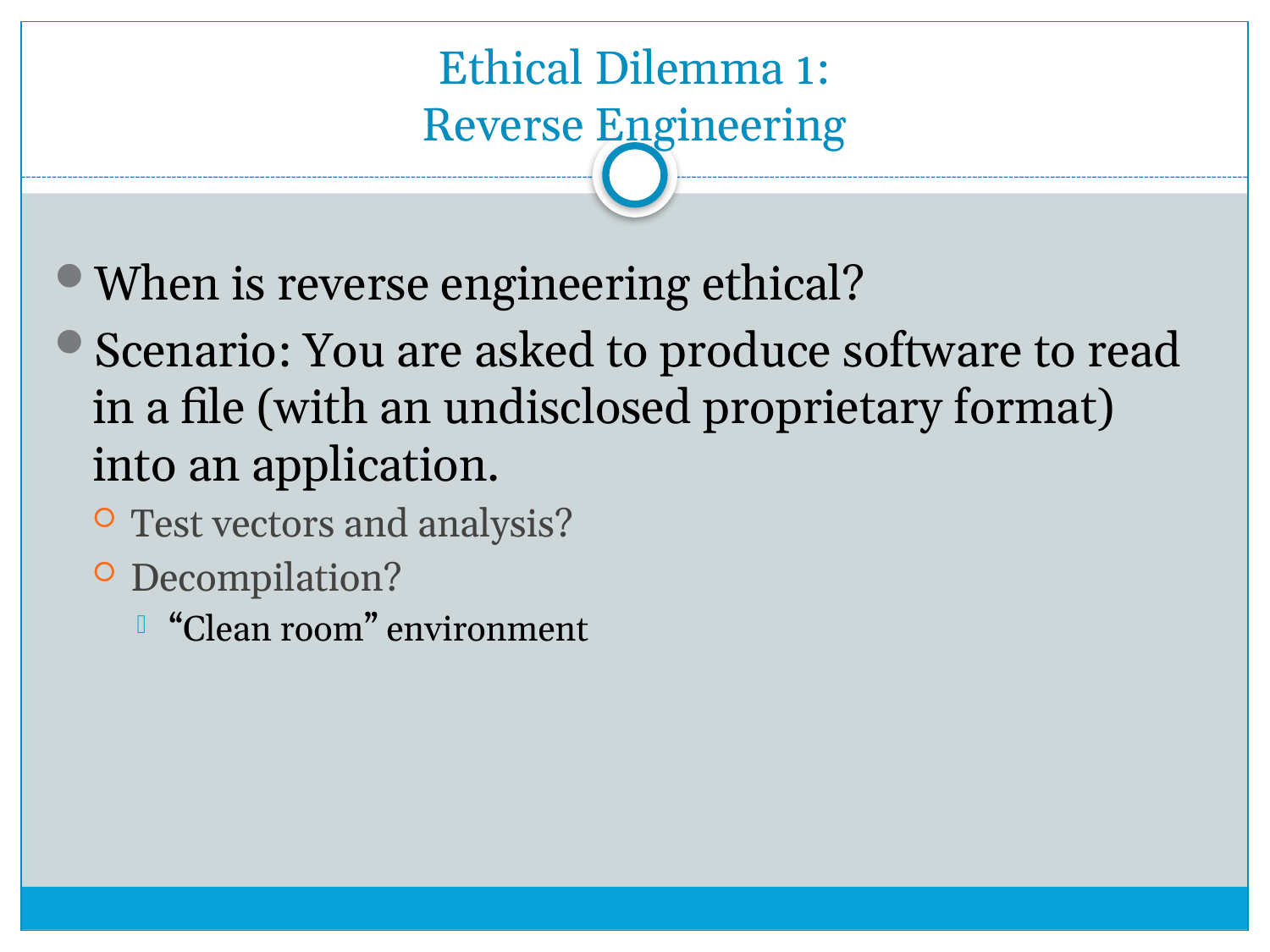

# Ethical Dilemma 1: Reverse Engineering
When is reverse engineering ethical?
Scenario: You are asked to produce software to read in a file (with an undisclosed proprietary format) into an application.
Test vectors and analysis?
Decompilation?
“Clean room” environment